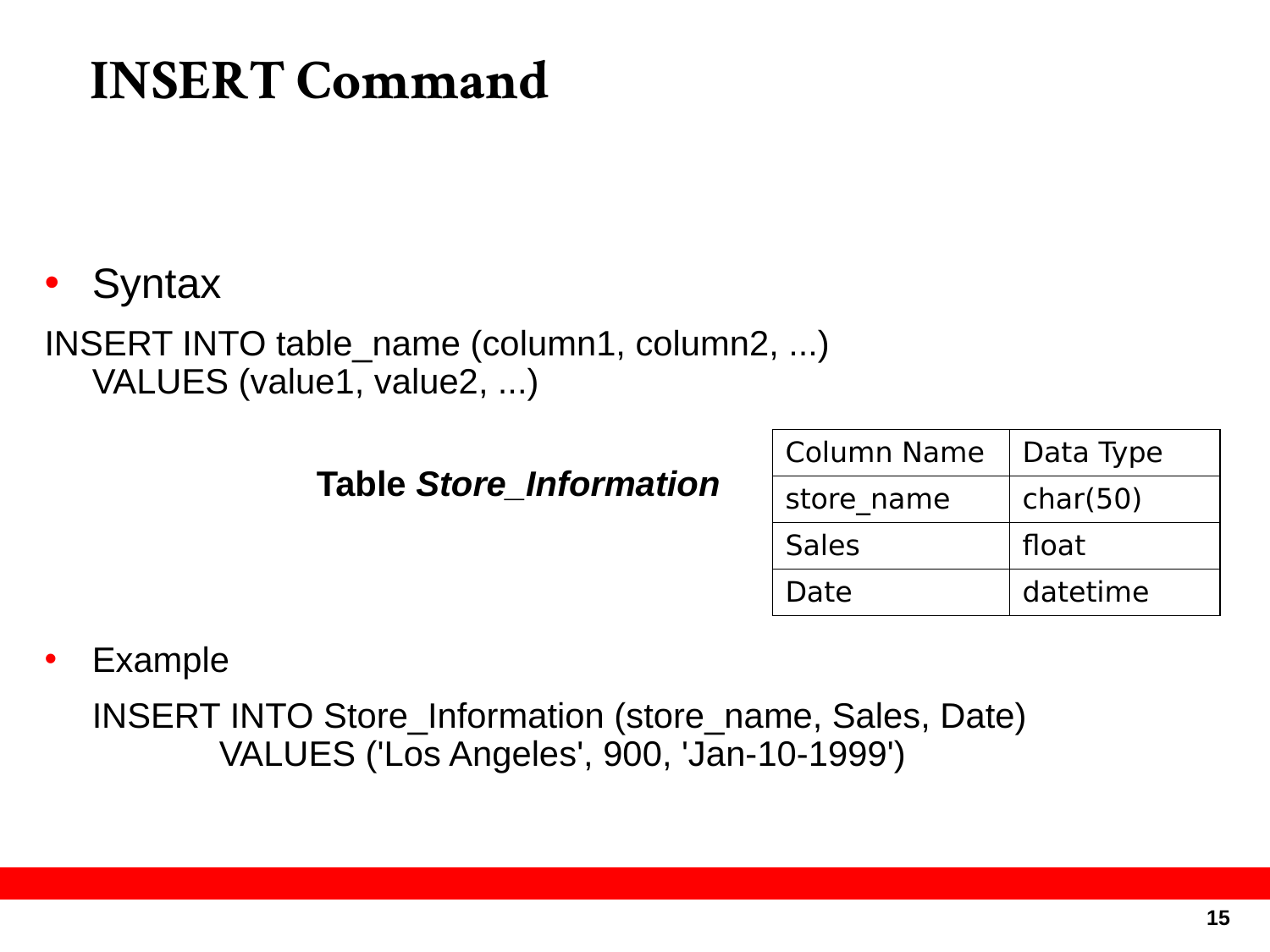

# INSERT Command
Syntax
INSERT INTO table_name (column1, column2, ...)
VALUES (value1, value2, ...)

Example
	INSERT INTO Store_Information (store_name, Sales, Date)
	VALUES ('Los Angeles', 900, 'Jan-10-1999')

| Column Name | Data Type |
| --- | --- |
| store\_name | char(50) |
| Sales | float |
| Date | datetime |
Table Store_Information